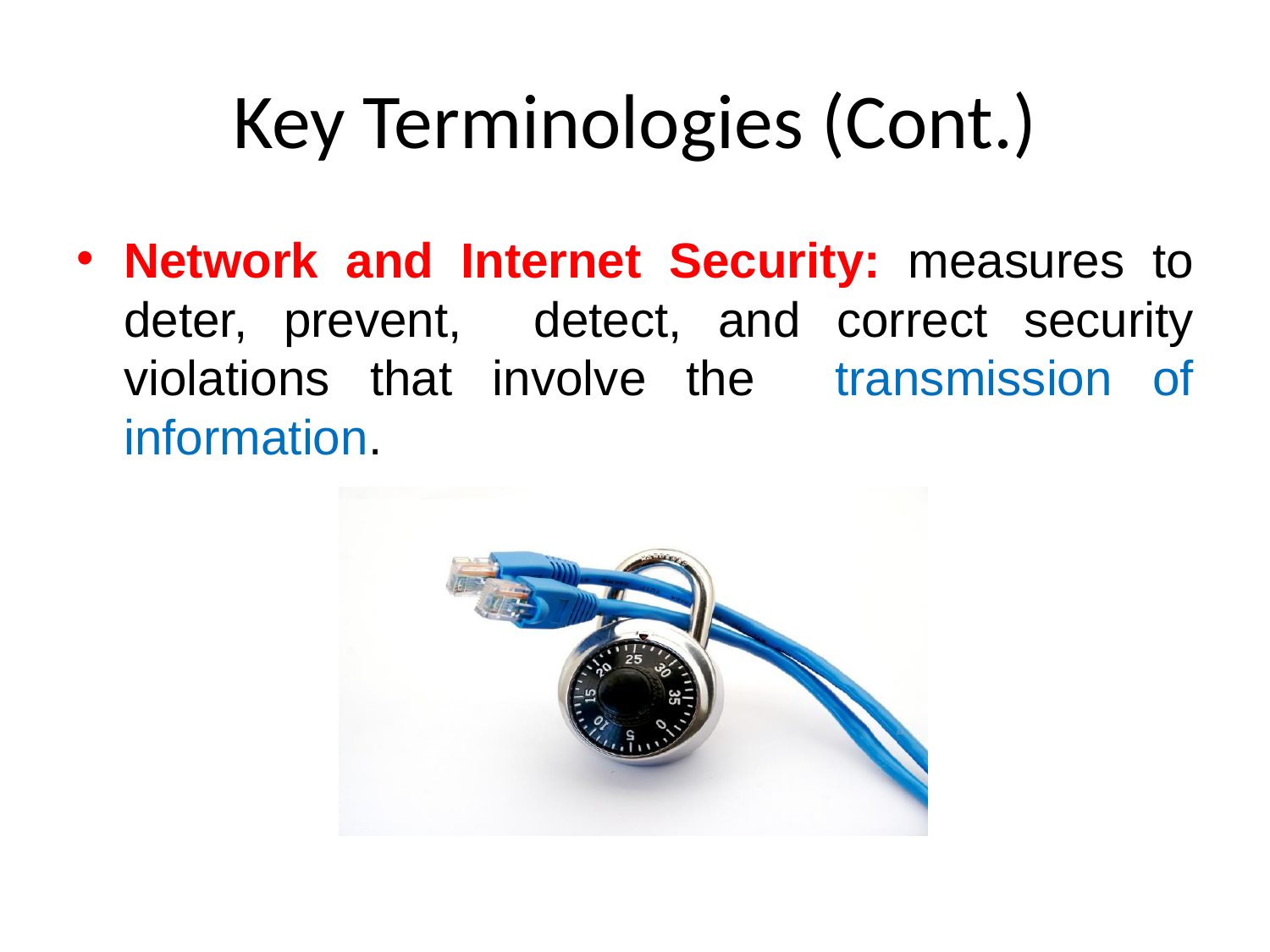

# Key Terminologies (Cont.)
Network and Internet Security: measures to deter, prevent,  detect, and correct security violations that involve the  transmission of information.